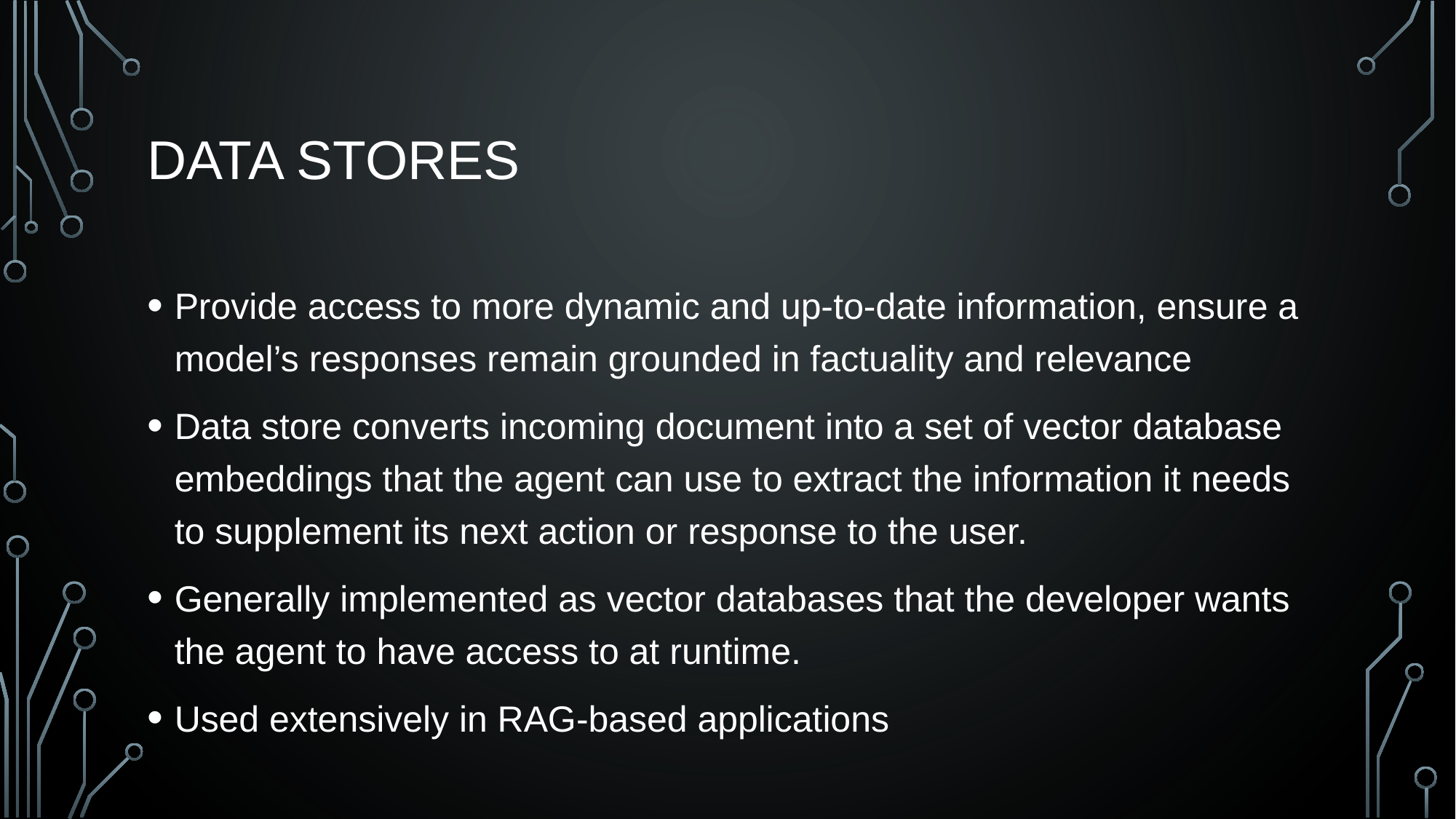

# Data stores
Provide access to more dynamic and up-to-date information, ensure a model’s responses remain grounded in factuality and relevance
Data store converts incoming document into a set of vector database embeddings that the agent can use to extract the information it needs to supplement its next action or response to the user.
Generally implemented as vector databases that the developer wants the agent to have access to at runtime.
Used extensively in RAG-based applications